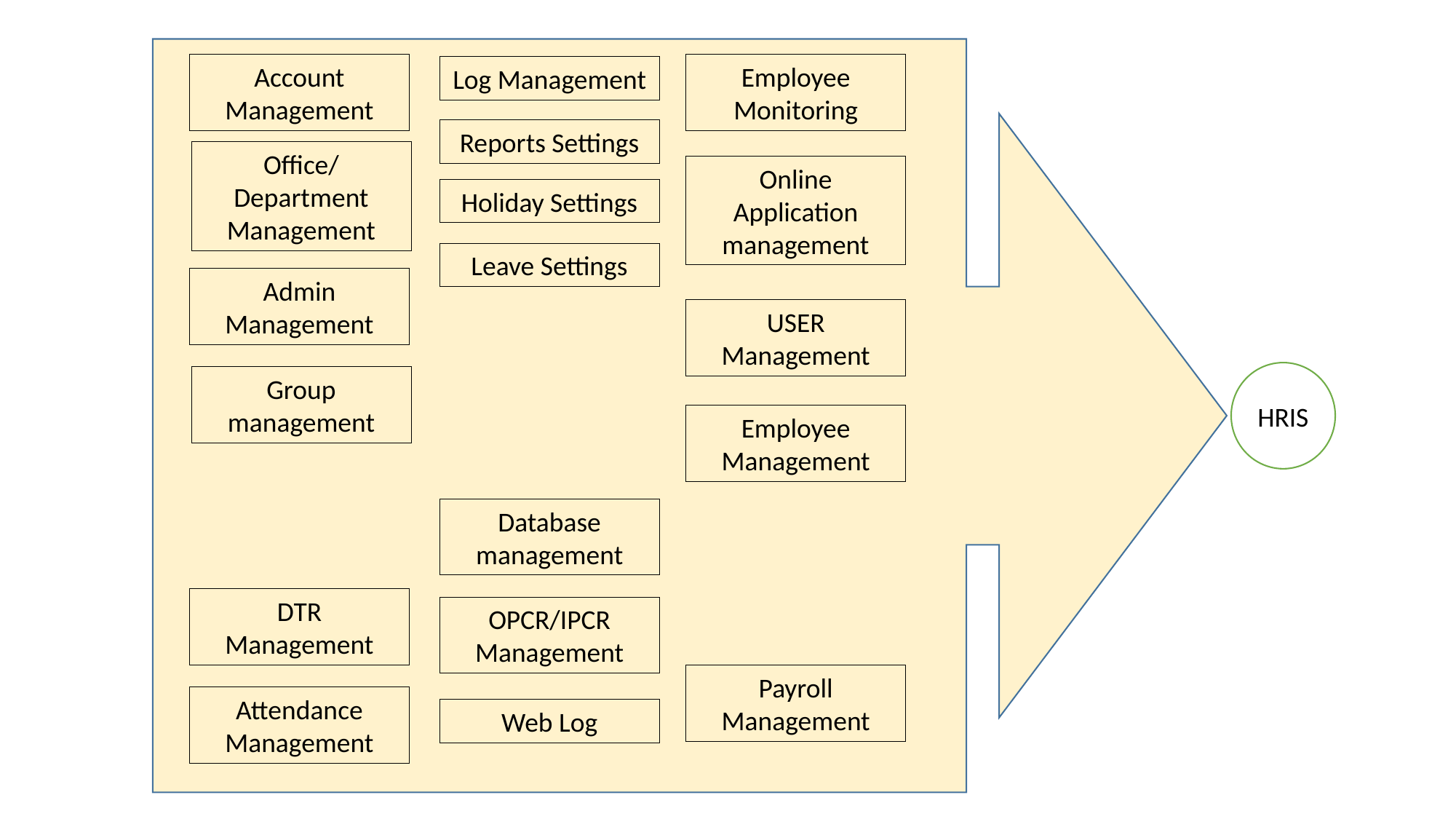

Employee Monitoring
Account Management
Log Management
Reports Settings
Office/ Department Management
Online Application management
Holiday Settings
Leave Settings
Admin Management
USER Management
HRIS
Group management
Employee Management
Database management
DTR Management
OPCR/IPCR Management
Payroll Management
Attendance Management
Web Log